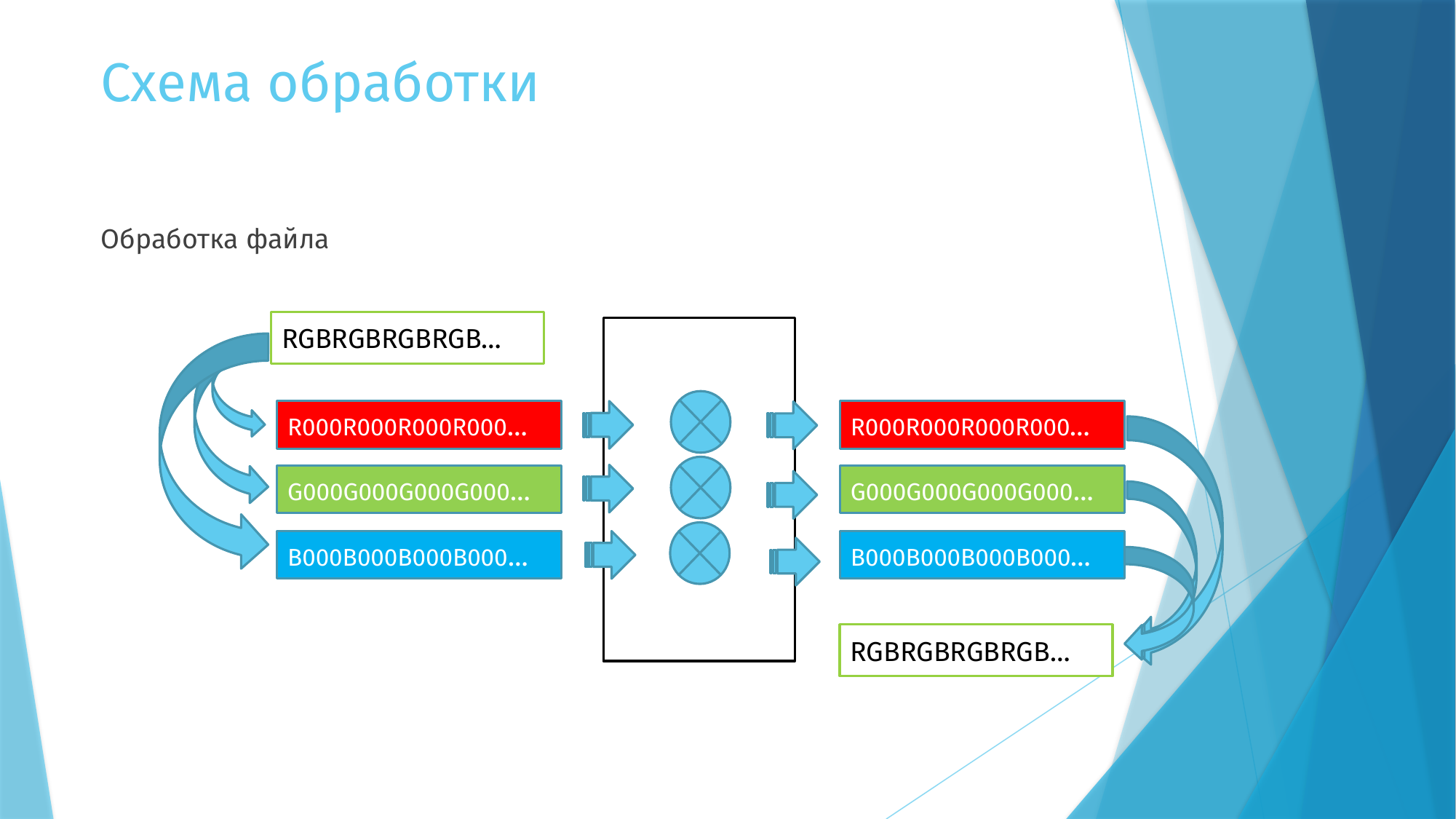

# Схема обработки
Обработка файла
RGBRGBRGBRGB…

R000R000R000R000…

R000R000R000R000…

G000G000G000G000…
G000G000G000G000…

B000B000B000B000…
B000B000B000B000…

RGBRGBRGBRGB…